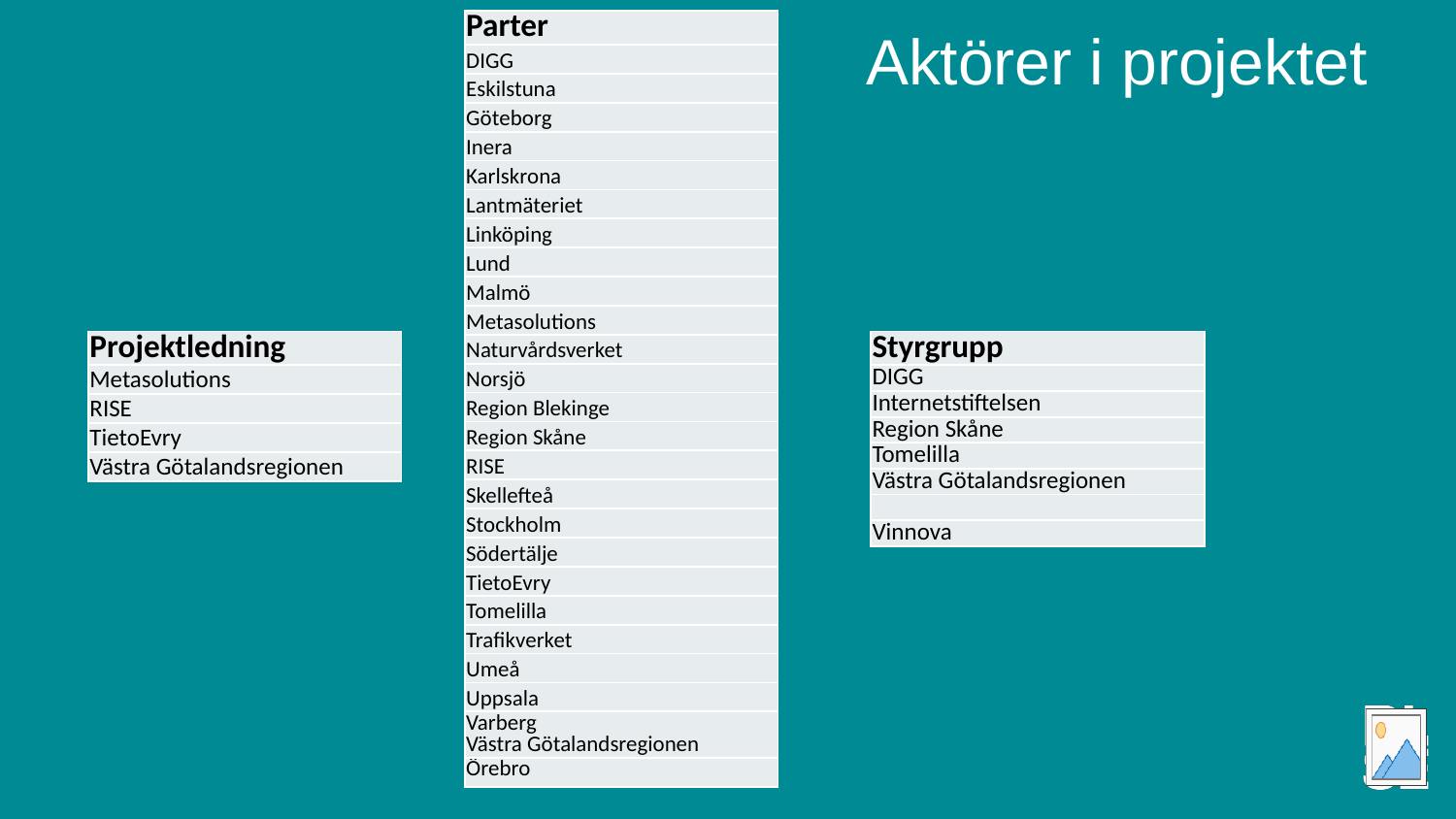

| Parter |
| --- |
| DIGG |
| Eskilstuna |
| Göteborg |
| Inera |
| Karlskrona |
| Lantmäteriet |
| Linköping |
| Lund |
| Malmö |
| Metasolutions |
| Naturvårdsverket |
| Norsjö |
| Region Blekinge |
| Region Skåne |
| RISE |
| Skellefteå |
| Stockholm |
| Södertälje |
| TietoEvry |
| Tomelilla |
| Trafikverket |
| Umeå |
| Uppsala |
| Varberg Västra Götalandsregionen |
| Örebro |
# Aktörer i projektet
| Projektledning |
| --- |
| Metasolutions |
| RISE |
| TietoEvry |
| Västra Götalandsregionen |
| Styrgrupp |
| --- |
| DIGG |
| Internetstiftelsen |
| Region Skåne |
| Tomelilla |
| Västra Götalandsregionen |
|  |
| Vinnova |